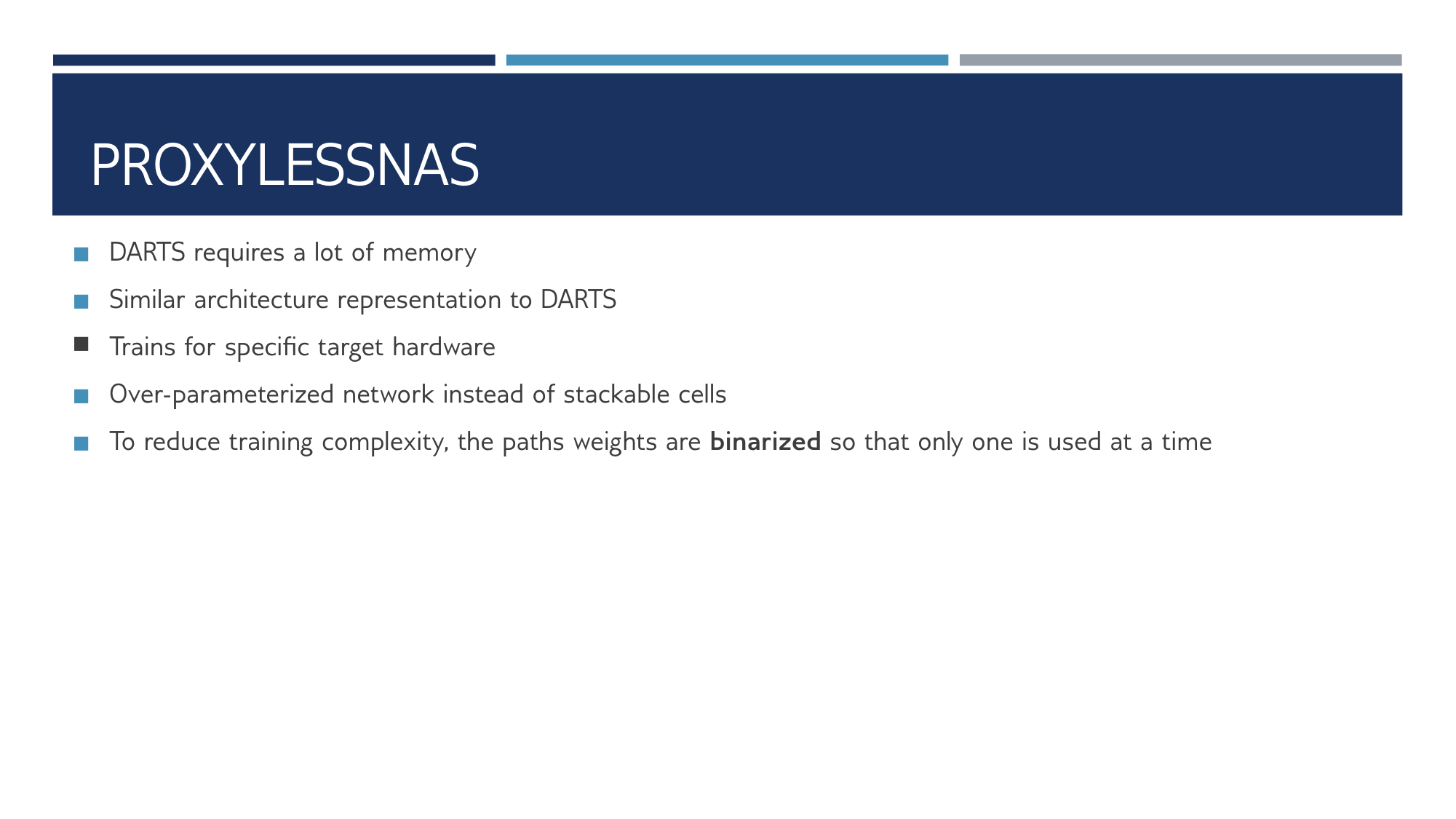

PROXYLESSNAS
DARTS requires a lot of memory
Similar architecture representation to DARTS
Trains for specific target hardware
Over-parameterized network instead of stackable cells
To reduce training complexity, the paths weights are binarized so that only one is used at a time